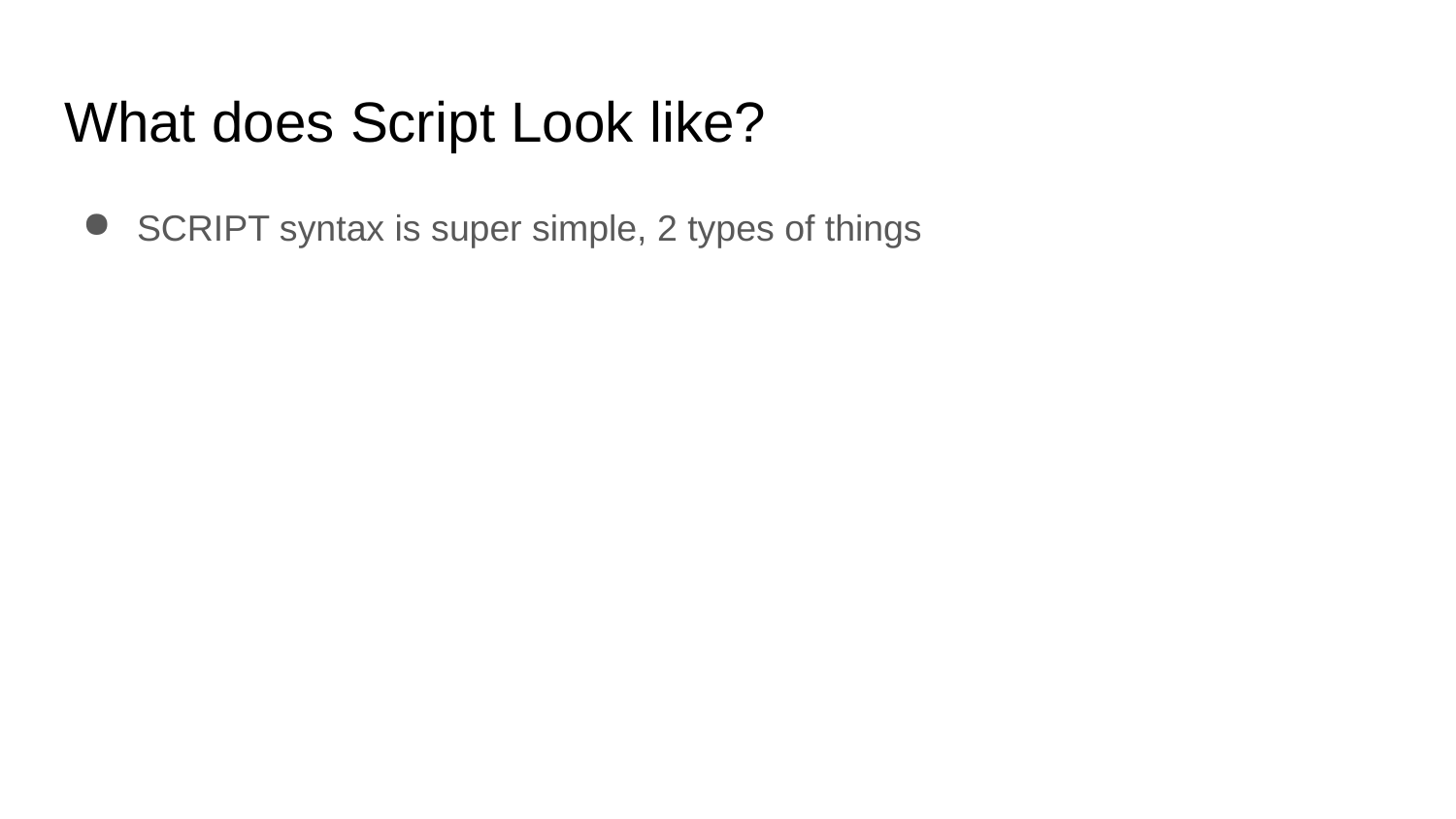

# What does Script Look like?
SCRIPT syntax is super simple, 2 types of things